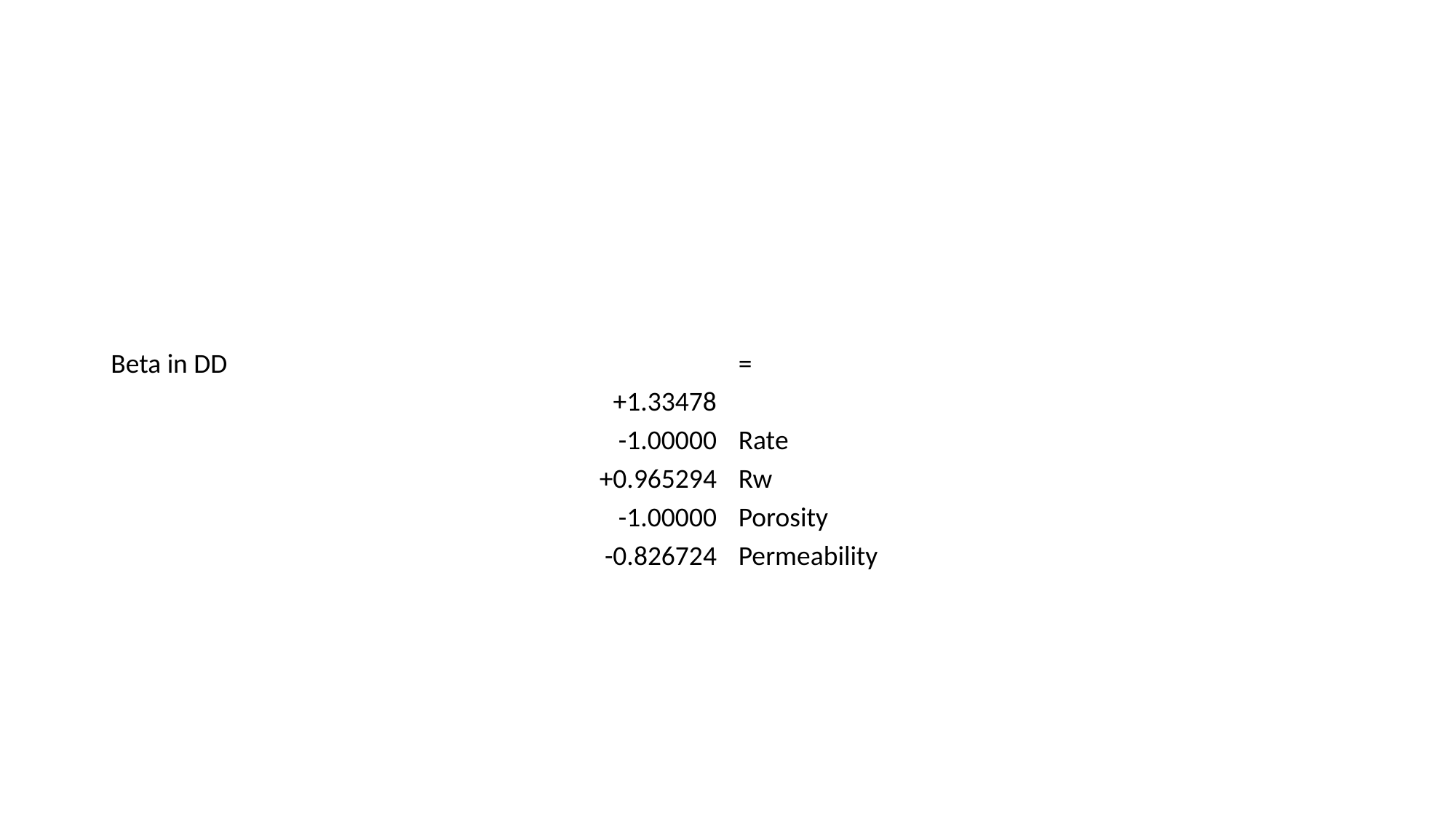

#
| Beta in DD | = |
| --- | --- |
| +1.33478 |  |
| -1.00000 | Rate |
| +0.965294 | Rw |
| -1.00000 | Porosity |
| -0.826724 | Permeability |